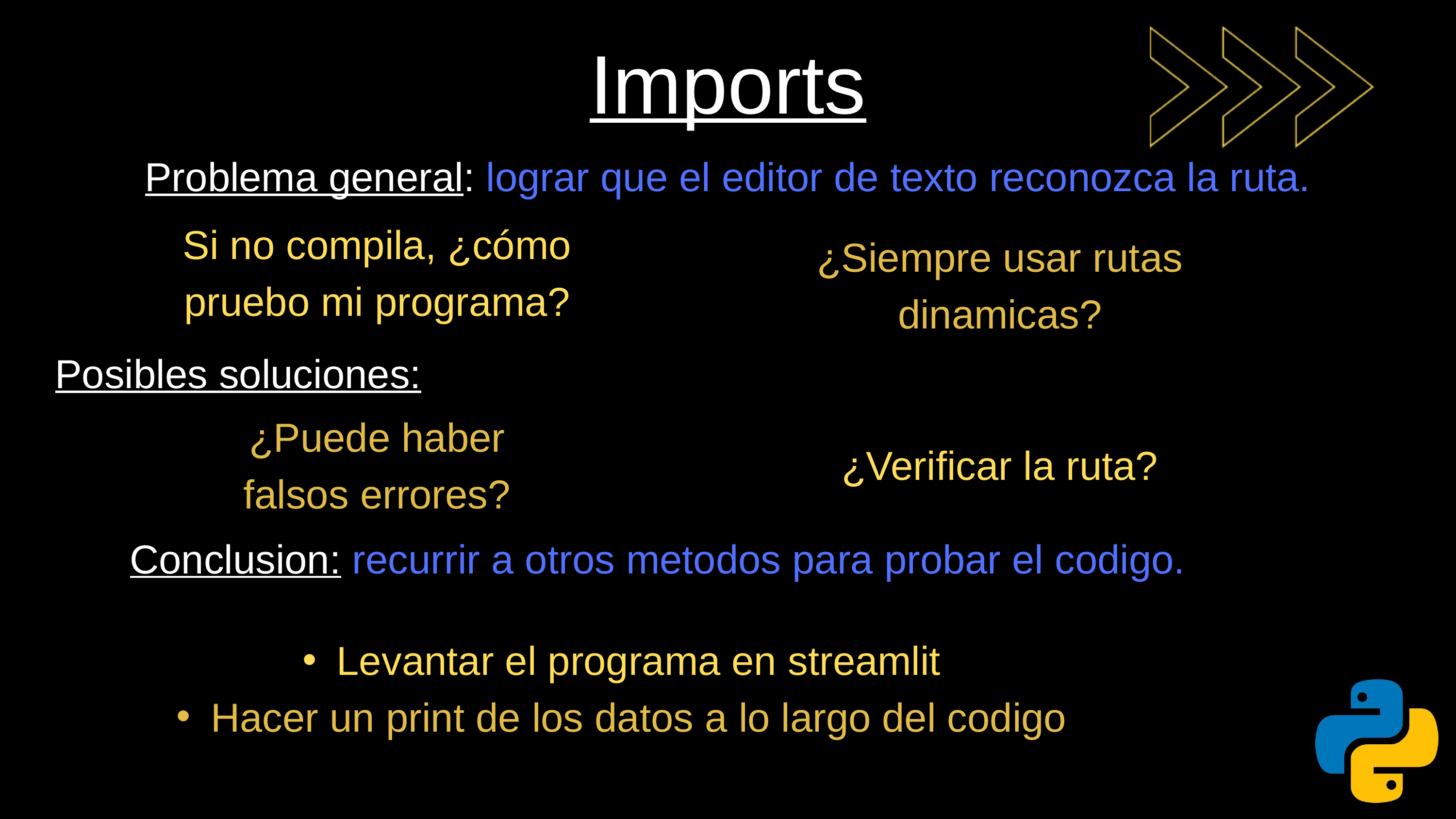

Imports

Problema general: lograr que el editor de texto reconozca la ruta.
Si no compila, ¿cómo pruebo mi programa?
¿Siempre usar rutas
dinamicas?
Posibles soluciones:

¿Puede haber
falsos errores?
¿Verificar la ruta?
Conclusion: recurrir a otros metodos para probar el codigo.
Levantar el programa en streamlit
Hacer un print de los datos a lo largo del codigo